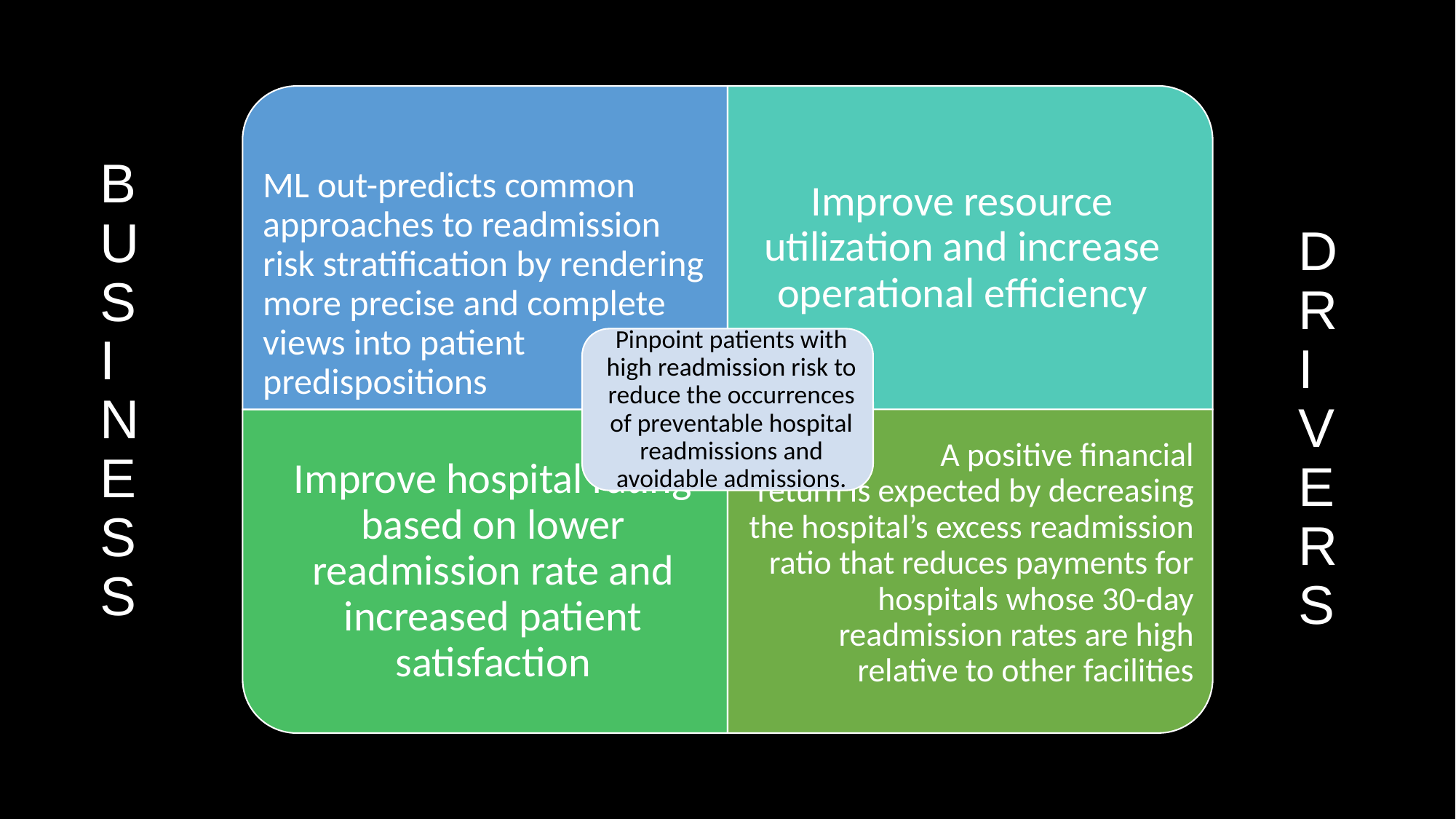

# Business

ML out-predicts common approaches to readmission risk stratification by rendering more precise and complete views into patient predispositions
Improve resource utilization and increase operational efficiency
Improve hospital rating based on lower readmission rate and increased patient satisfaction
              A positive financial return is expected by decreasing the hospital’s excess readmission ratio that reduces payments for hospitals whose 30-day readmission rates are high relative to other facilities
Pinpoint patients with high readmission risk to reduce the occurrences of preventable hospital readmissions and avoidable admissions.
drivers